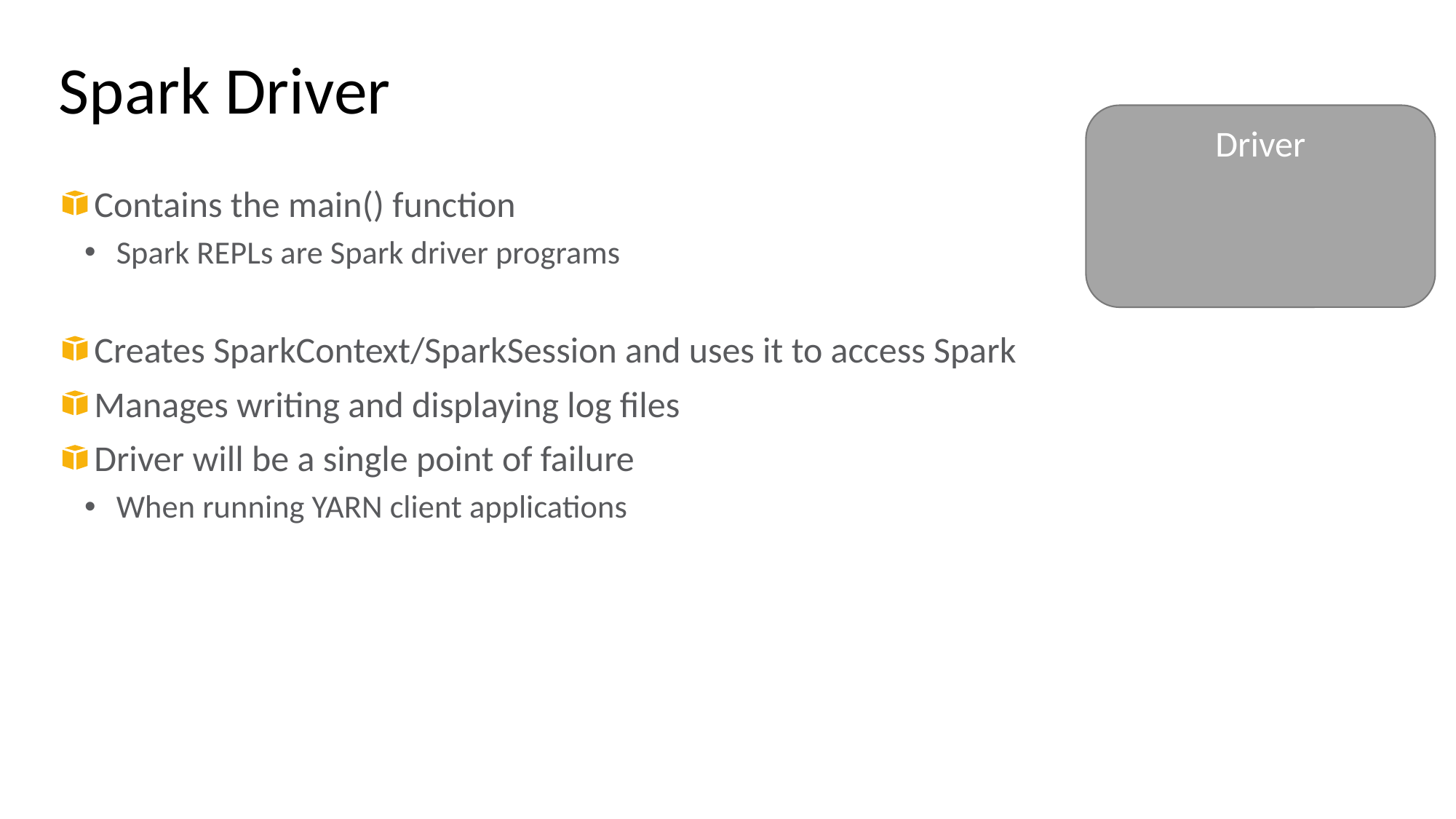

# Spark Driver
Driver

Contains the main() function
Spark REPLs are Spark driver programs

Creates SparkContext/SparkSession and uses it to access Spark
Manages writing and displaying log files
Driver will be a single point of failure
When running YARN client applications